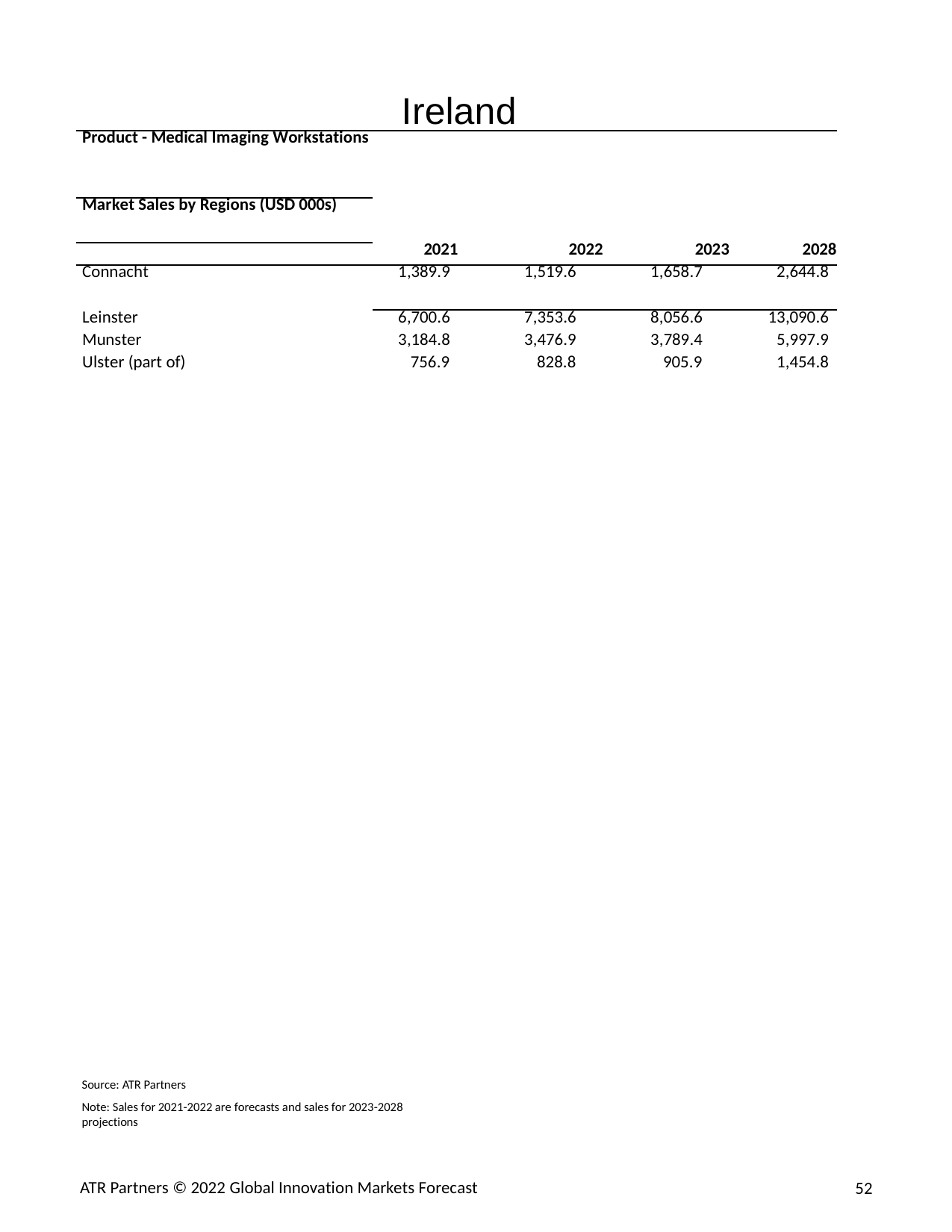

Ireland
| Product - Medical Imaging Workstations |  |  |  |  |
| --- | --- | --- | --- | --- |
| Market Sales by Regions (USD 000s) |  |  |  |  |
|  | 2021 | 2022 | 2023 | 2028 |
| Connacht | 1,389.9 | 1,519.6 | 1,658.7 | 2,644.8 |
| Leinster | 6,700.6 | 7,353.6 | 8,056.6 | 13,090.6 |
| Munster | 3,184.8 | 3,476.9 | 3,789.4 | 5,997.9 |
| Ulster (part of) | 756.9 | 828.8 | 905.9 | 1,454.8 |
Source: ATR Partners
Note: Sales for 2021-2022 are forecasts and sales for 2023-2028 projections
ATR Partners © 2022 Global Innovation Markets Forecast

52